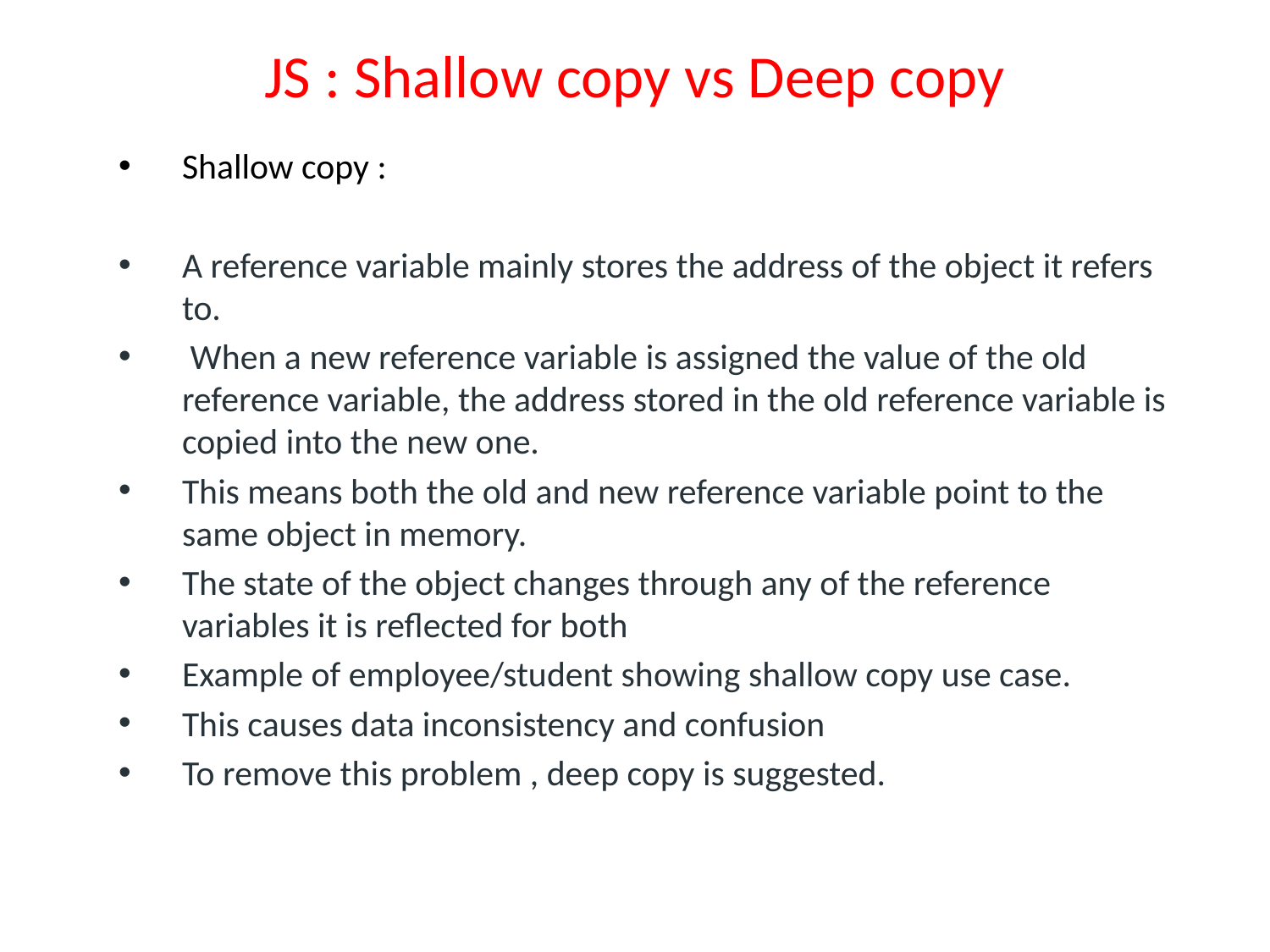

# JS : Shallow copy vs Deep copy
Shallow copy :

A reference variable mainly stores the address of the object it refers to.
 When a new reference variable is assigned the value of the old reference variable, the address stored in the old reference variable is copied into the new one.
This means both the old and new reference variable point to the same object in memory.
The state of the object changes through any of the reference variables it is reflected for both
Example of employee/student showing shallow copy use case.
This causes data inconsistency and confusion
To remove this problem , deep copy is suggested.